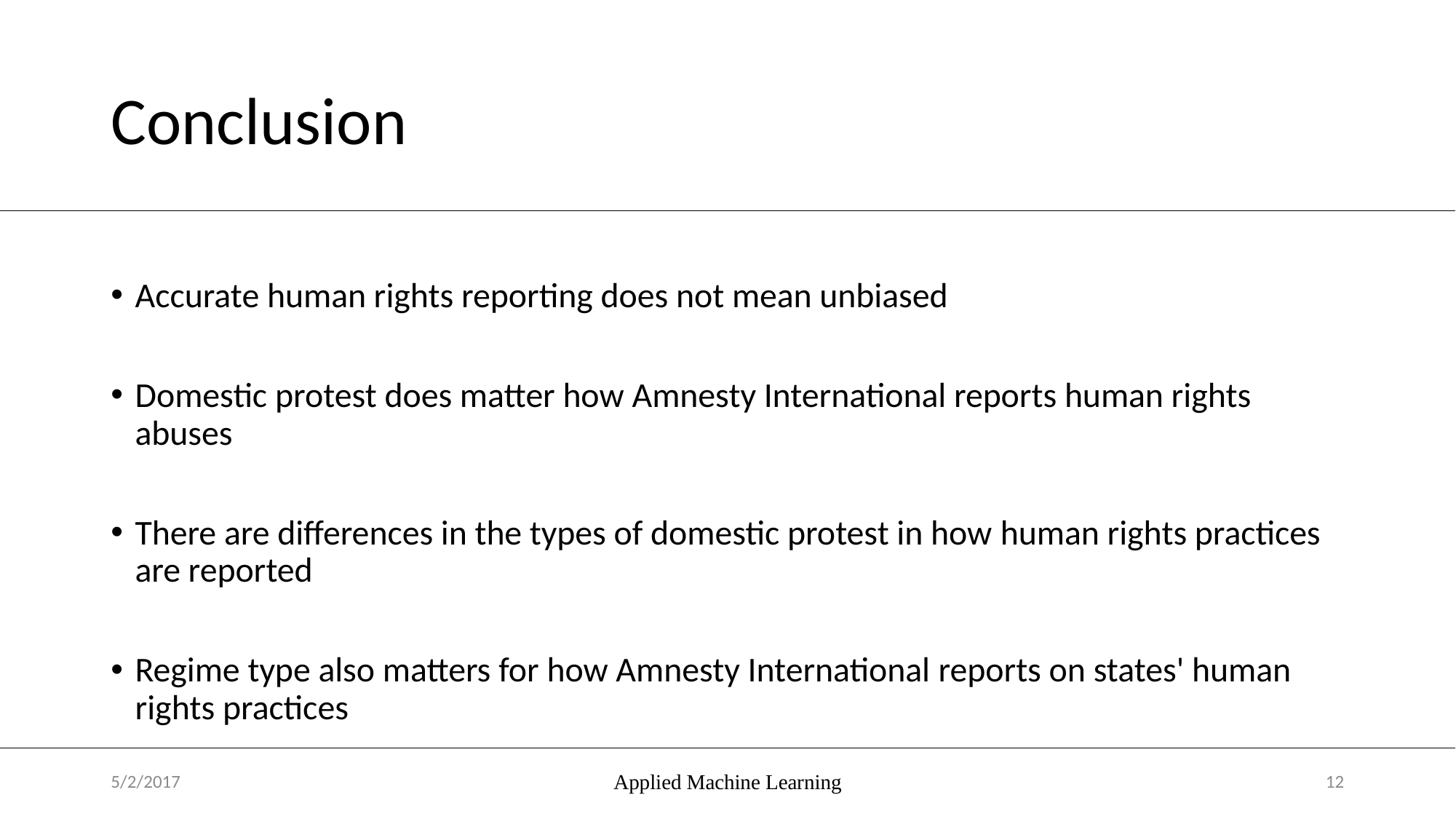

# Conclusion

Accurate human rights reporting does not mean unbiased

Domestic protest does matter how Amnesty International reports human rights abuses

There are differences in the types of domestic protest in how human rights practices are reported

Regime type also matters for how Amnesty International reports on states' human rights practices

5/2/2017
Applied Machine Learning
12